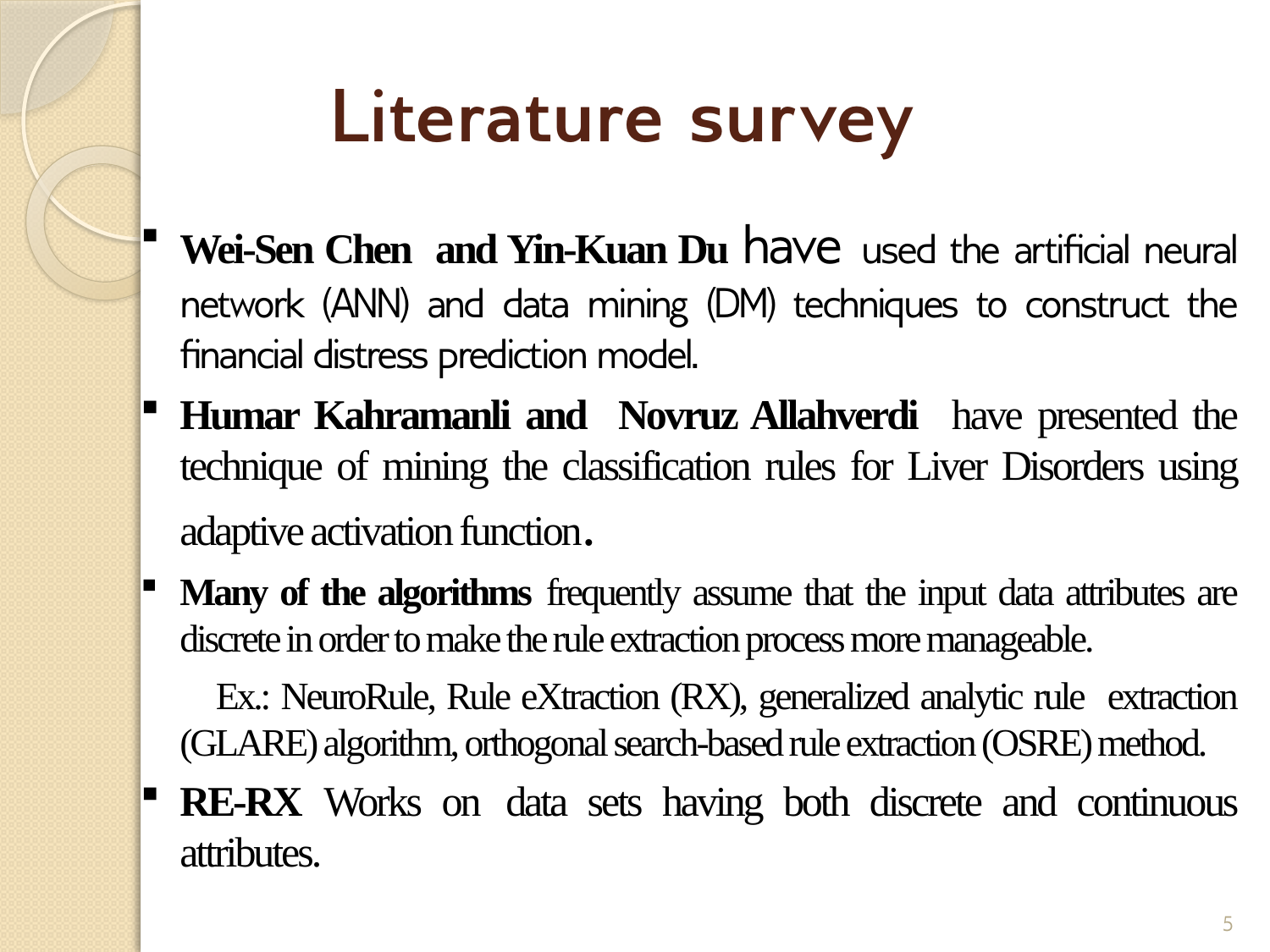

# Literature survey
Wei-Sen Chen  and Yin-Kuan Du have used the artificial neural network (ANN) and data mining (DM) techniques to construct the financial distress prediction model.
Humar Kahramanli and  Novruz Allahverdi  have presented the technique of mining the classification rules for Liver Disorders using adaptive activation function.
Many of the algorithms frequently assume that the input data attributes are discrete in order to make the rule extraction process more manageable.
      Ex.: NeuroRule, Rule eXtraction (RX), generalized analytic rule  extraction (GLARE) algorithm, orthogonal search-based rule extraction (OSRE) method.
RE-RX Works on data sets having both discrete and continuous attributes.

5